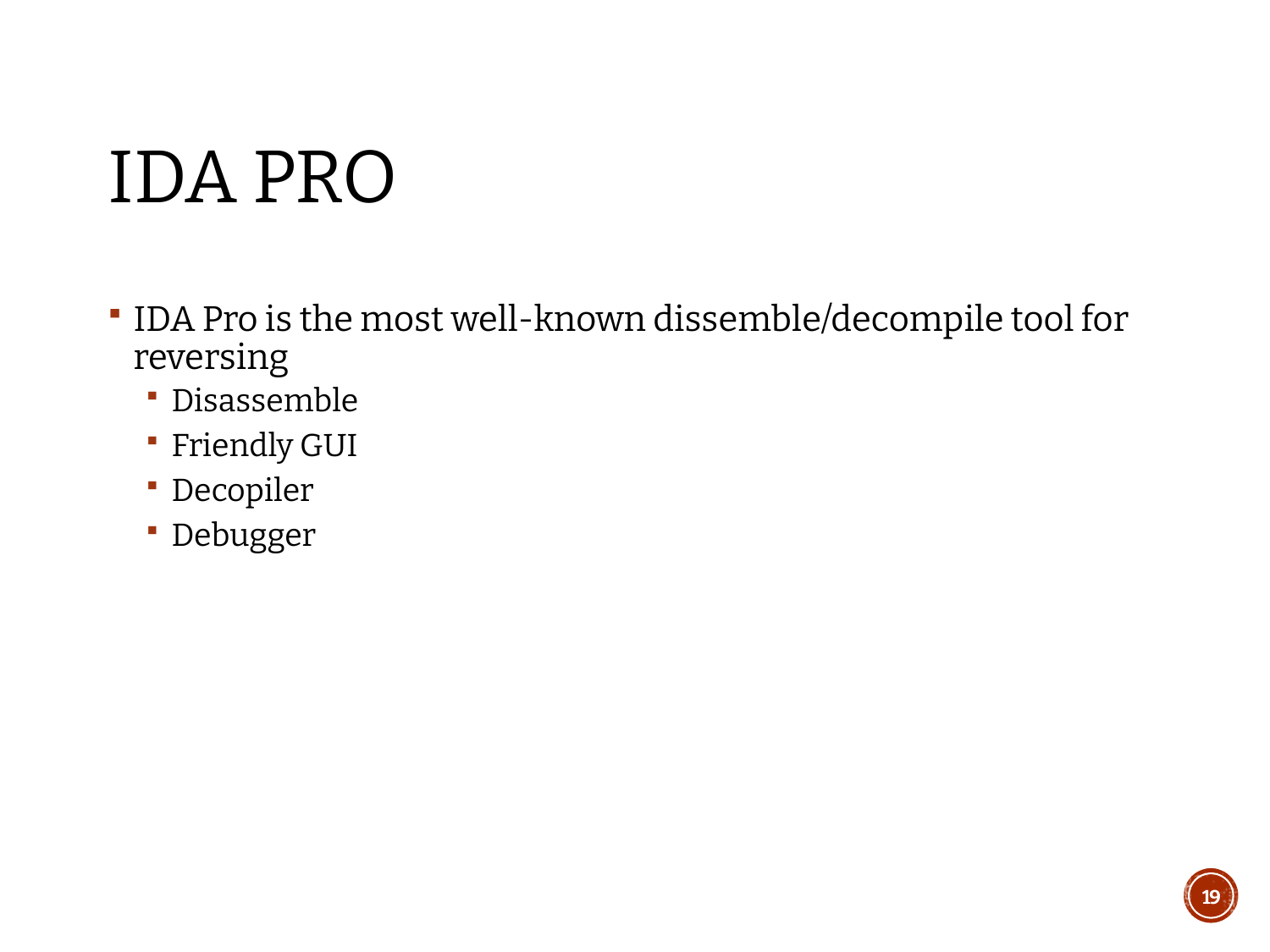

# IDA Pro
IDA Pro is the most well-known dissemble/decompile tool for reversing
Disassemble
Friendly GUI
Decopiler
Debugger
19